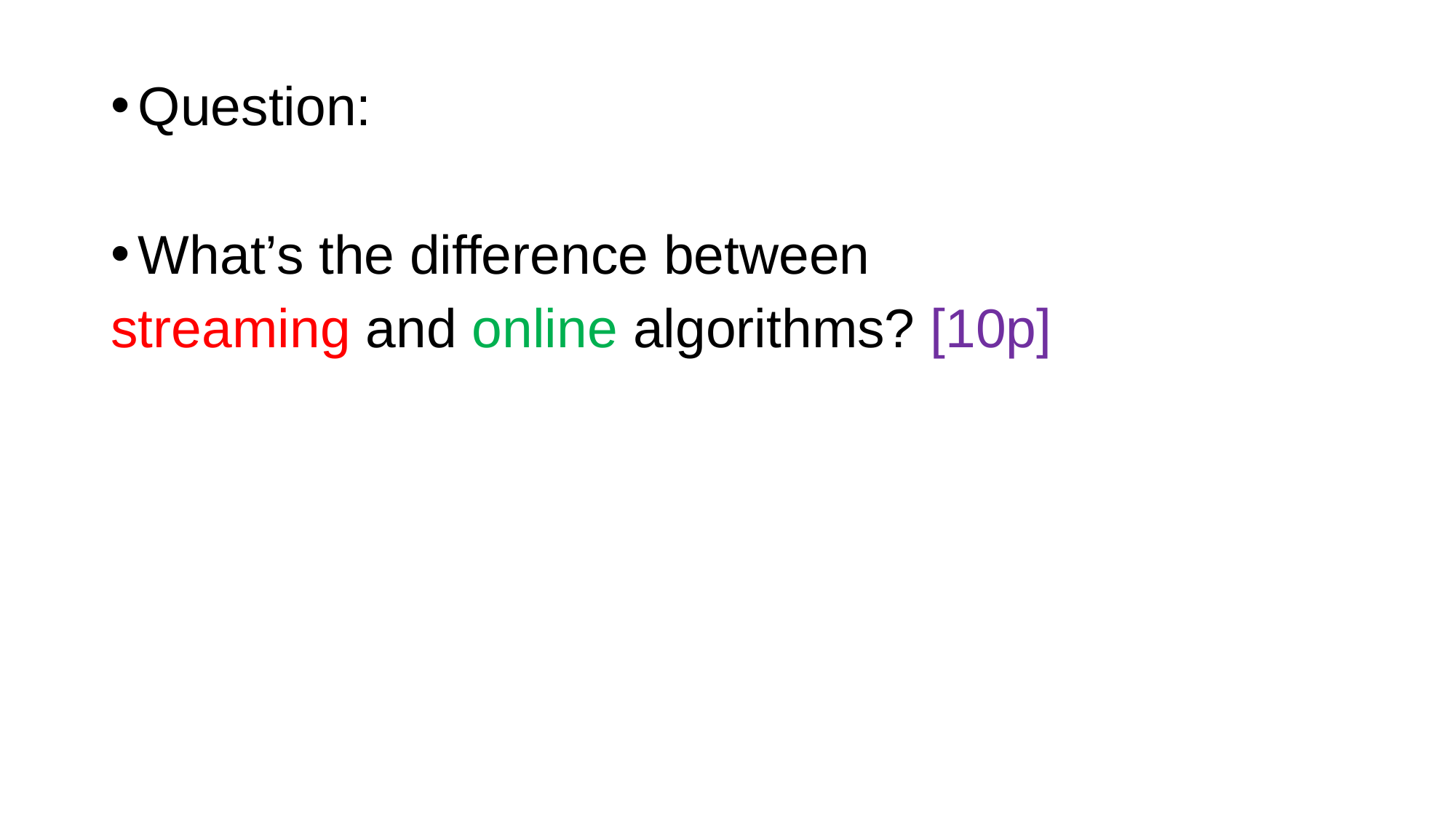

Question:

What’s the difference between
streaming and online algorithms? [10p]